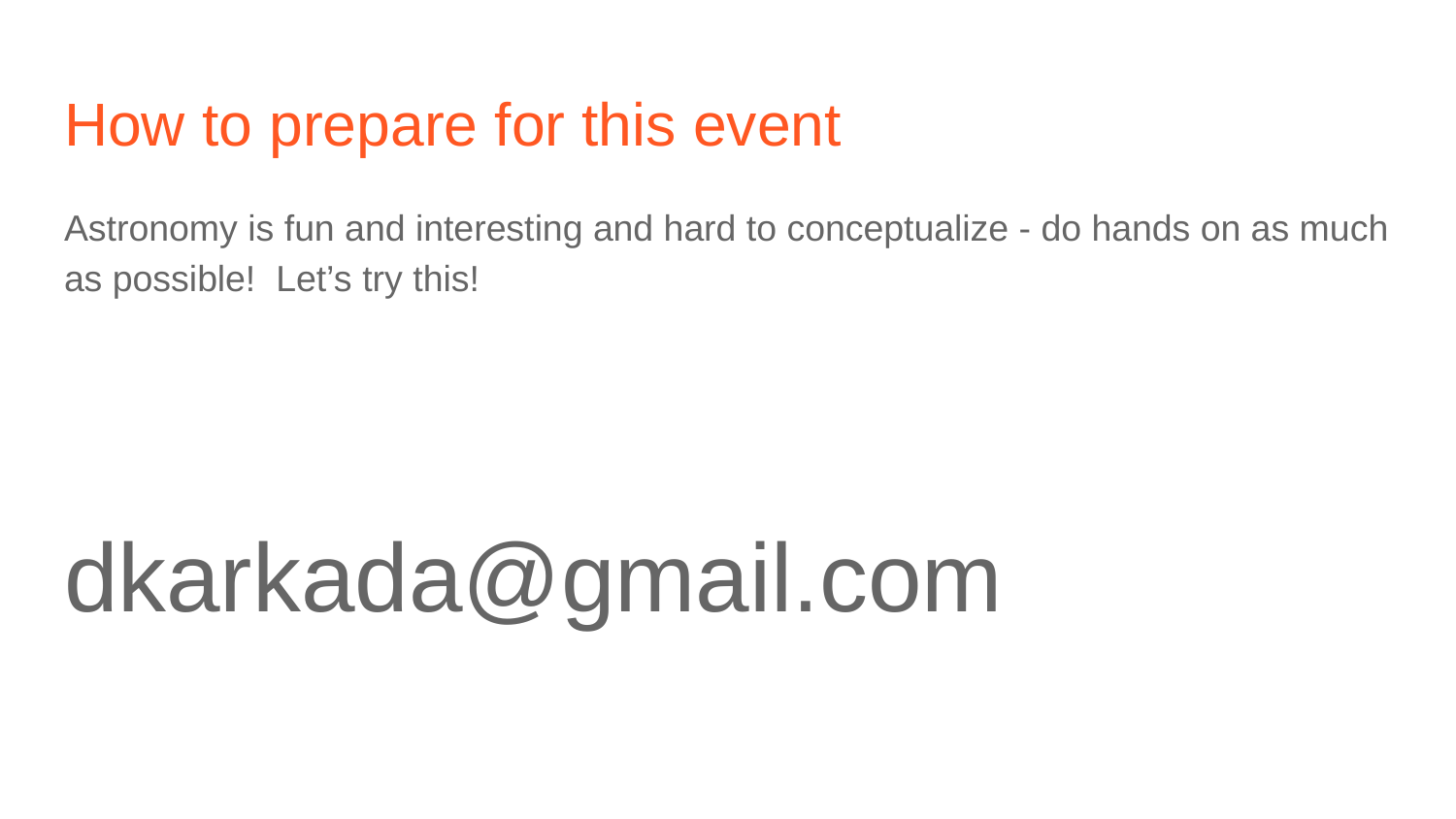

# How to prepare for this event
Astronomy is fun and interesting and hard to conceptualize - do hands on as much as possible!  Let’s try this!

dkarkada@gmail.com